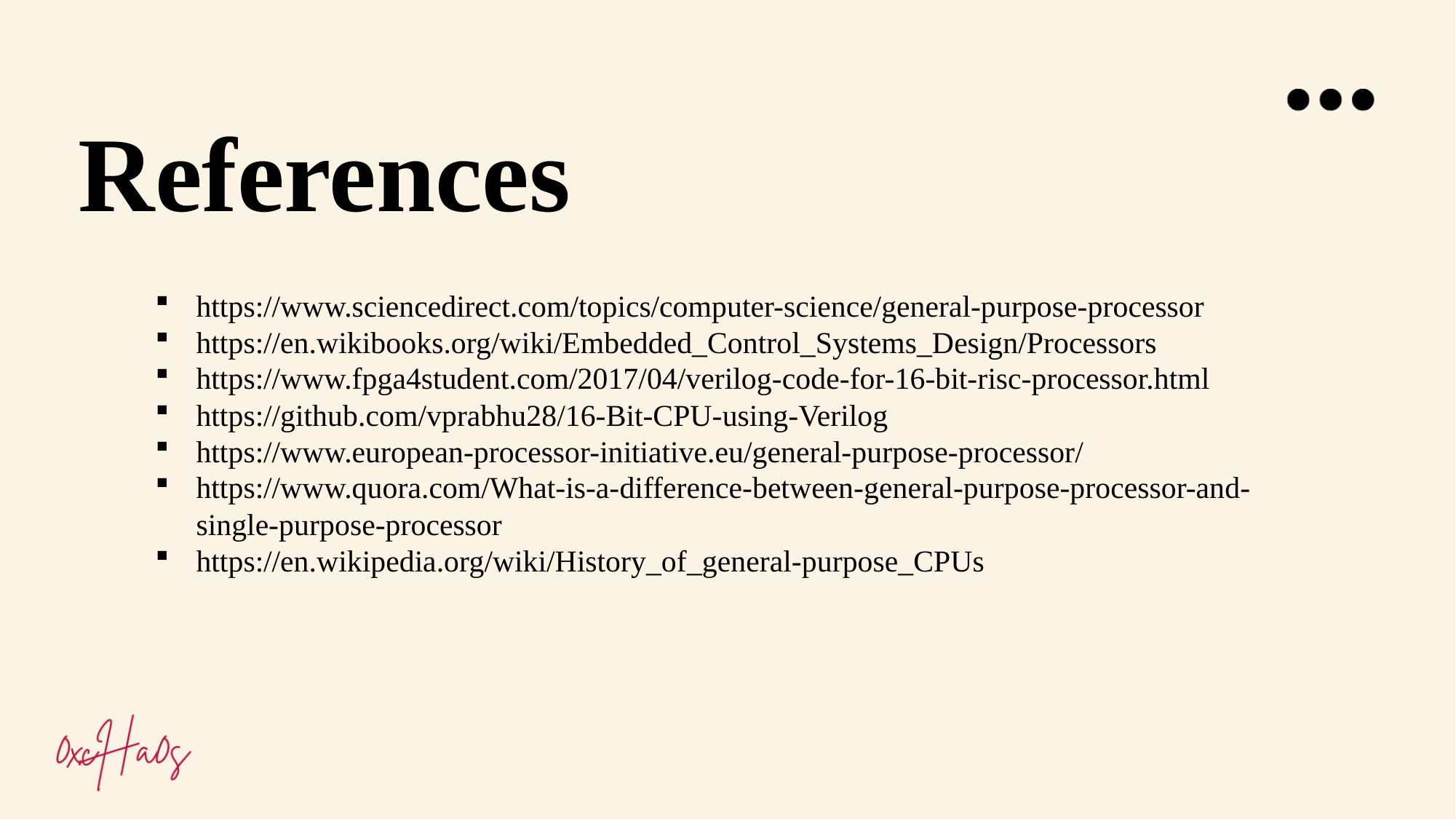

References
https://www.sciencedirect.com/topics/computer-science/general-purpose-processor
https://en.wikibooks.org/wiki/Embedded_Control_Systems_Design/Processors
https://www.fpga4student.com/2017/04/verilog-code-for-16-bit-risc-processor.html
https://github.com/vprabhu28/16-Bit-CPU-using-Verilog
https://www.european-processor-initiative.eu/general-purpose-processor/
https://www.quora.com/What-is-a-difference-between-general-purpose-processor-and-single-purpose-processor
https://en.wikipedia.org/wiki/History_of_general-purpose_CPUs